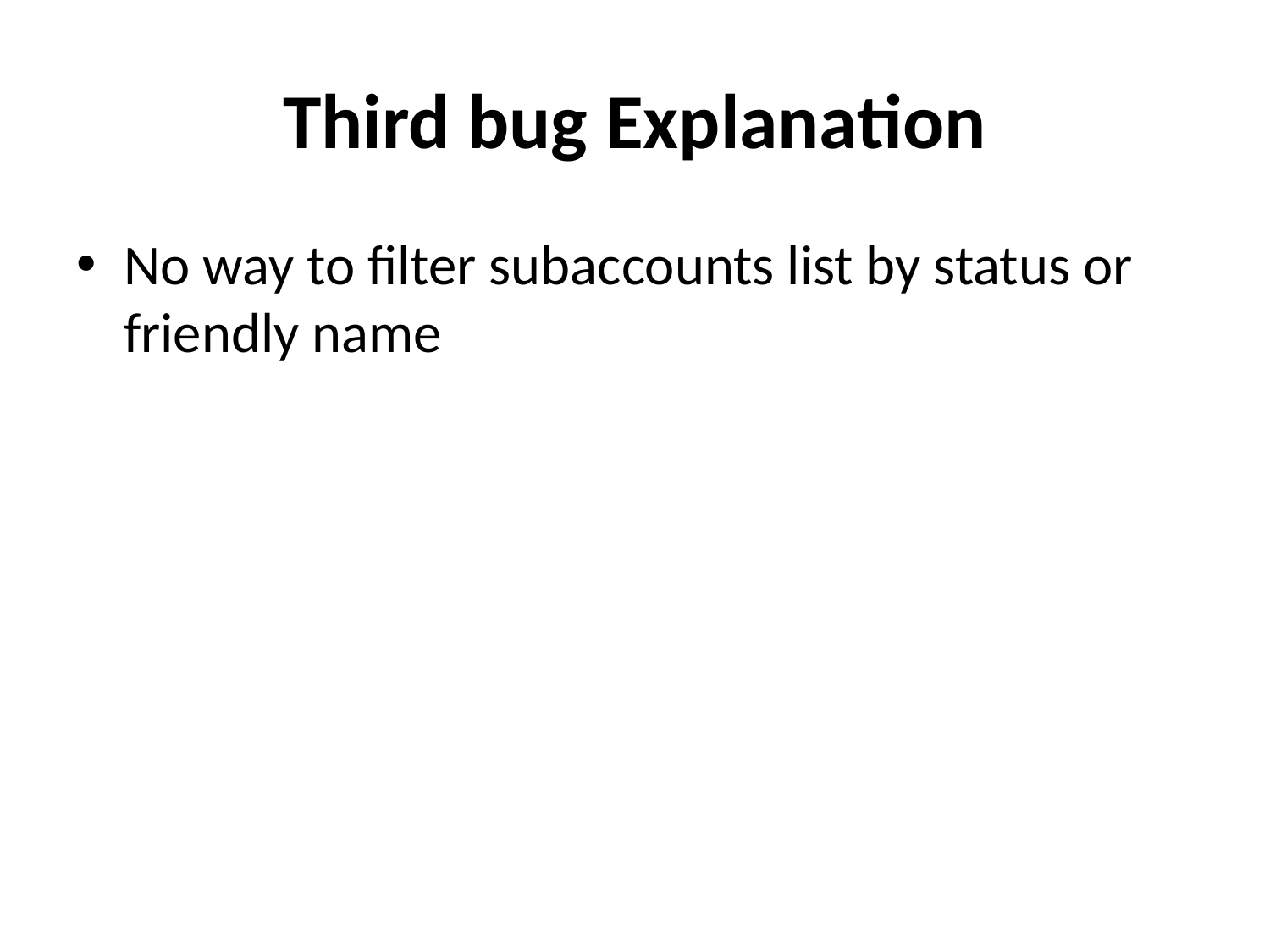

# Third bug Explanation
No way to filter subaccounts list by status or friendly name